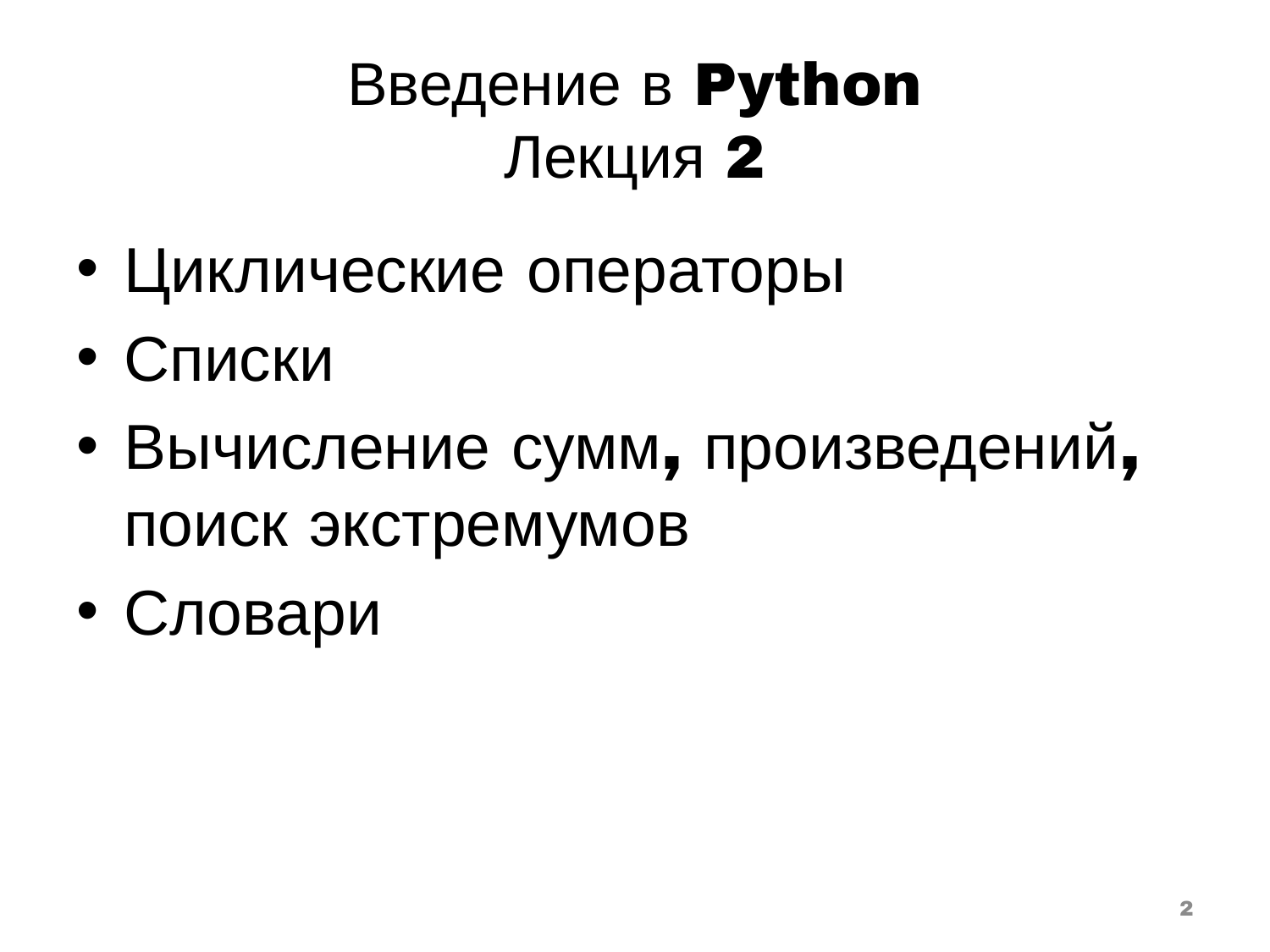

# Введение в Python Лекция 2
Циклические операторы
Списки
Вычисление сумм, произведений, поиск экстремумов
Словари

2